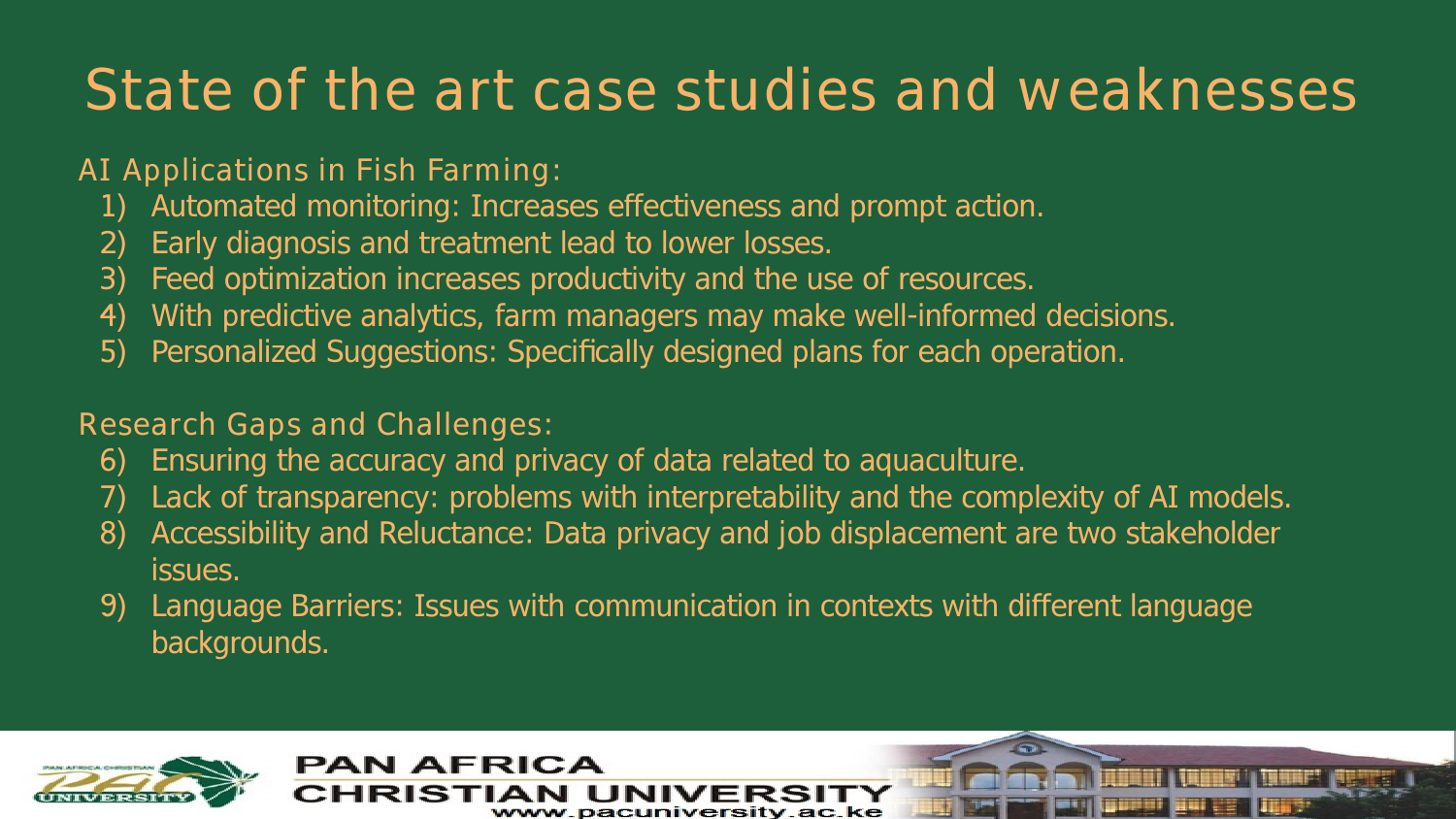

# State of the art case studies and weaknesses
AI Applications in Fish Farming:
Automated monitoring: Increases effectiveness and prompt action.
Early diagnosis and treatment lead to lower losses.
Feed optimization increases productivity and the use of resources.
With predictive analytics, farm managers may make well-informed decisions.
Personalized Suggestions: Specifically designed plans for each operation.

Research Gaps and Challenges:
Ensuring the accuracy and privacy of data related to aquaculture.
Lack of transparency: problems with interpretability and the complexity of AI models.
Accessibility and Reluctance: Data privacy and job displacement are two stakeholder issues.
Language Barriers: Issues with communication in contexts with different language backgrounds.